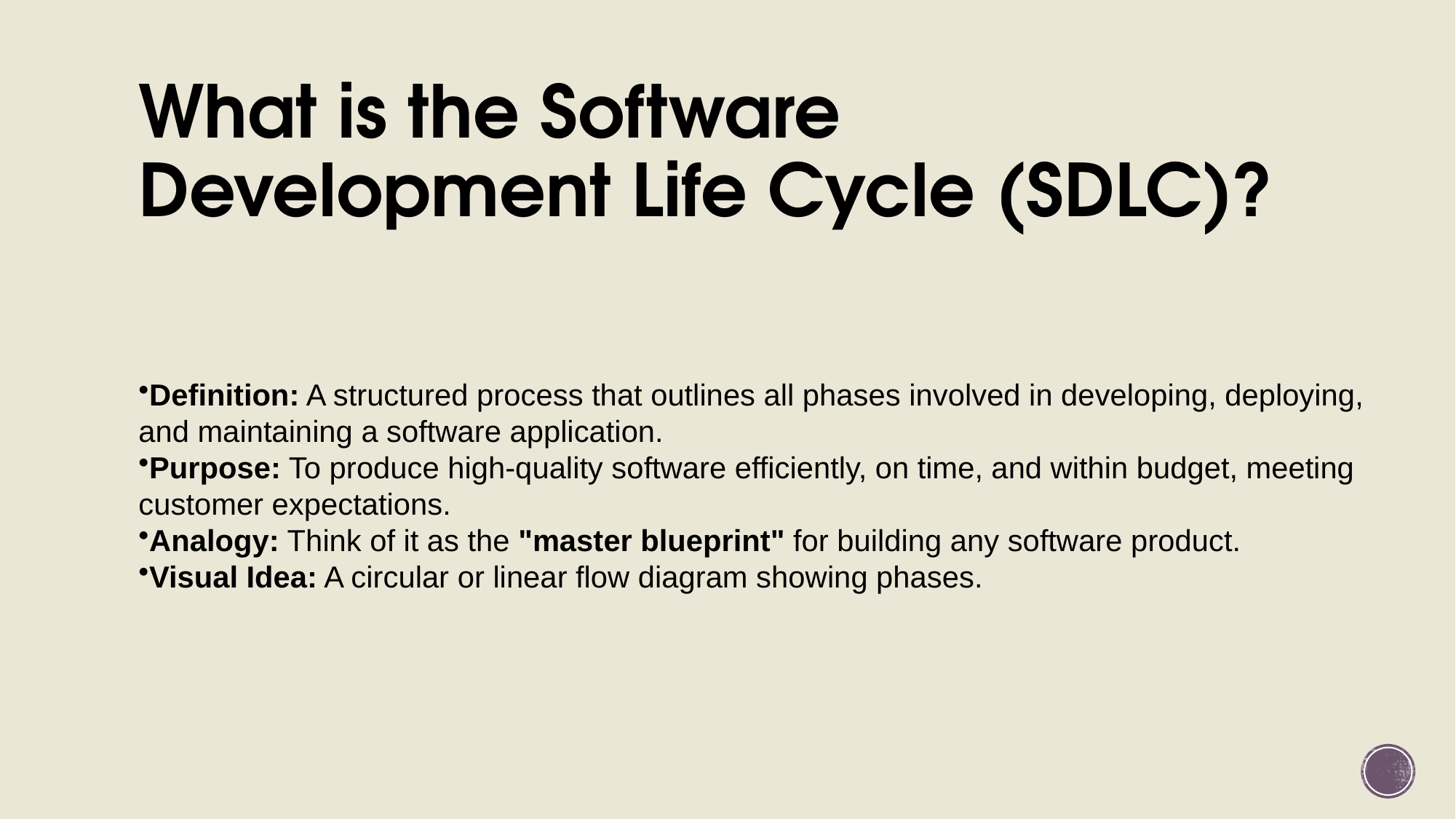

# What is the Software Development Life Cycle (SDLC)?
Definition: A structured process that outlines all phases involved in developing, deploying, and maintaining a software application.
Purpose: To produce high-quality software efficiently, on time, and within budget, meeting customer expectations.
Analogy: Think of it as the "master blueprint" for building any software product.
Visual Idea: A circular or linear flow diagram showing phases.